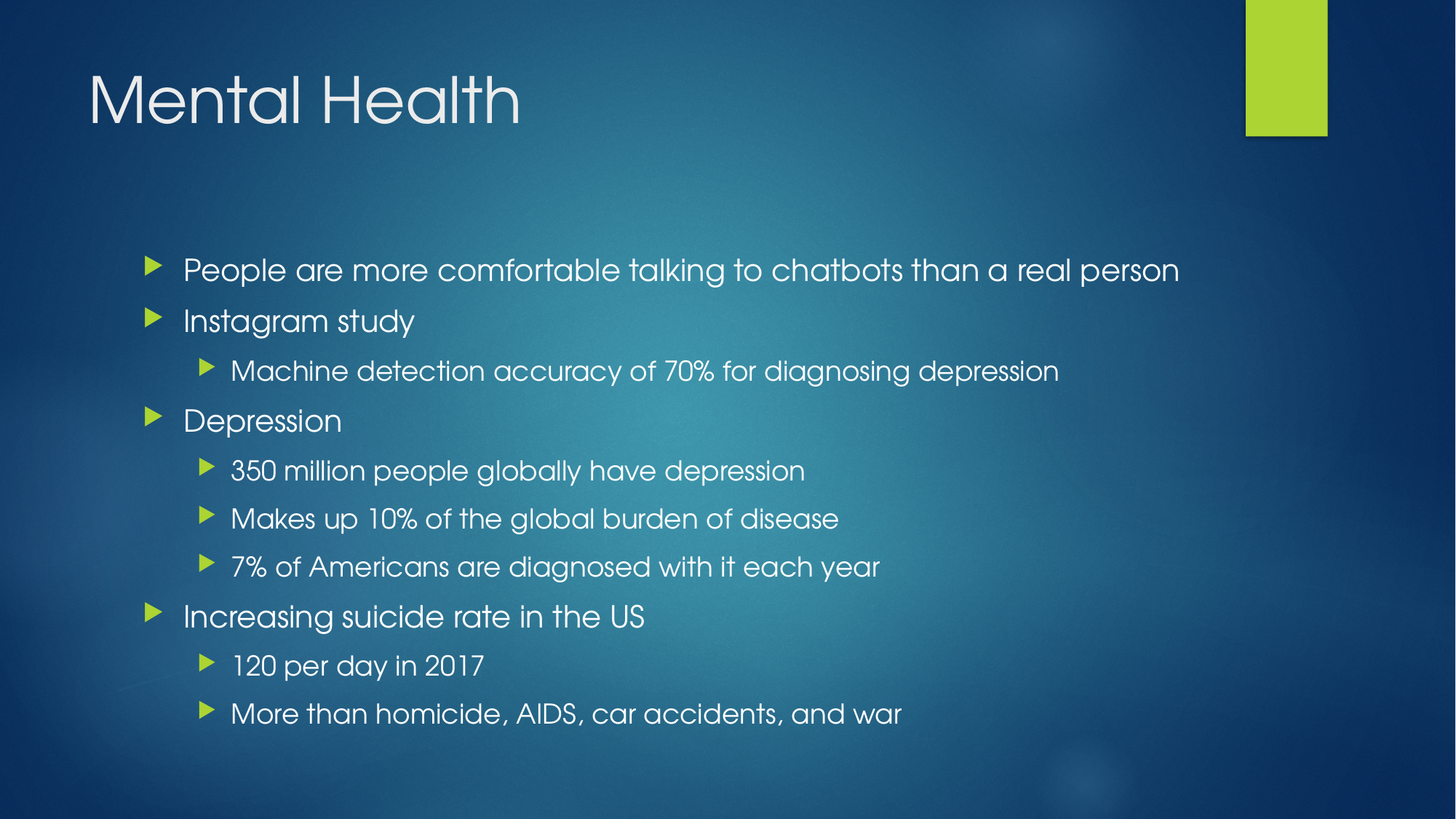

# Mental Health
People are more comfortable talking to chatbots than a real person
Instagram study
Machine detection accuracy of 70% for diagnosing depression
Depression
350 million people globally have depression
Makes up 10% of the global burden of disease
7% of Americans are diagnosed with it each year
Increasing suicide rate in the US
120 per day in 2017
More than homicide, AIDS, car accidents, and war